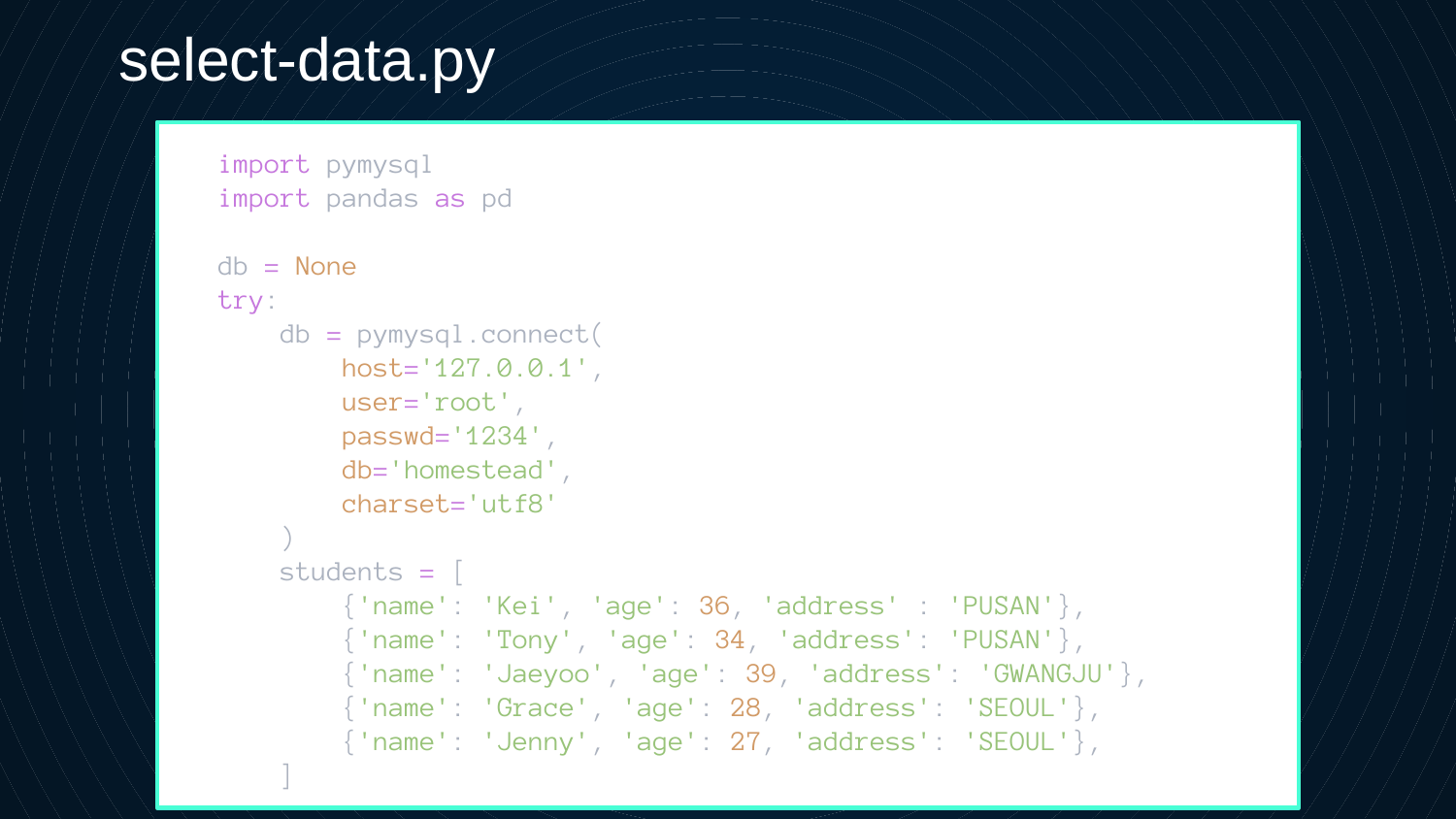

select-data.py

import pymysql
import pandas as pd
db = None
try:
    db = pymysql.connect(
        host='127.0.0.1',
        user='root',
        passwd='1234',
        db='homestead',
        charset='utf8'
    )
    students = [
        {'name': 'Kei', 'age': 36, 'address' : 'PUSAN'},
        {'name': 'Tony', 'age': 34, 'address': 'PUSAN'},
        {'name': 'Jaeyoo', 'age': 39, 'address': 'GWANGJU'},
        {'name': 'Grace', 'age': 28, 'address': 'SEOUL'},
        {'name': 'Jenny', 'age': 27, 'address': 'SEOUL'},
    ]